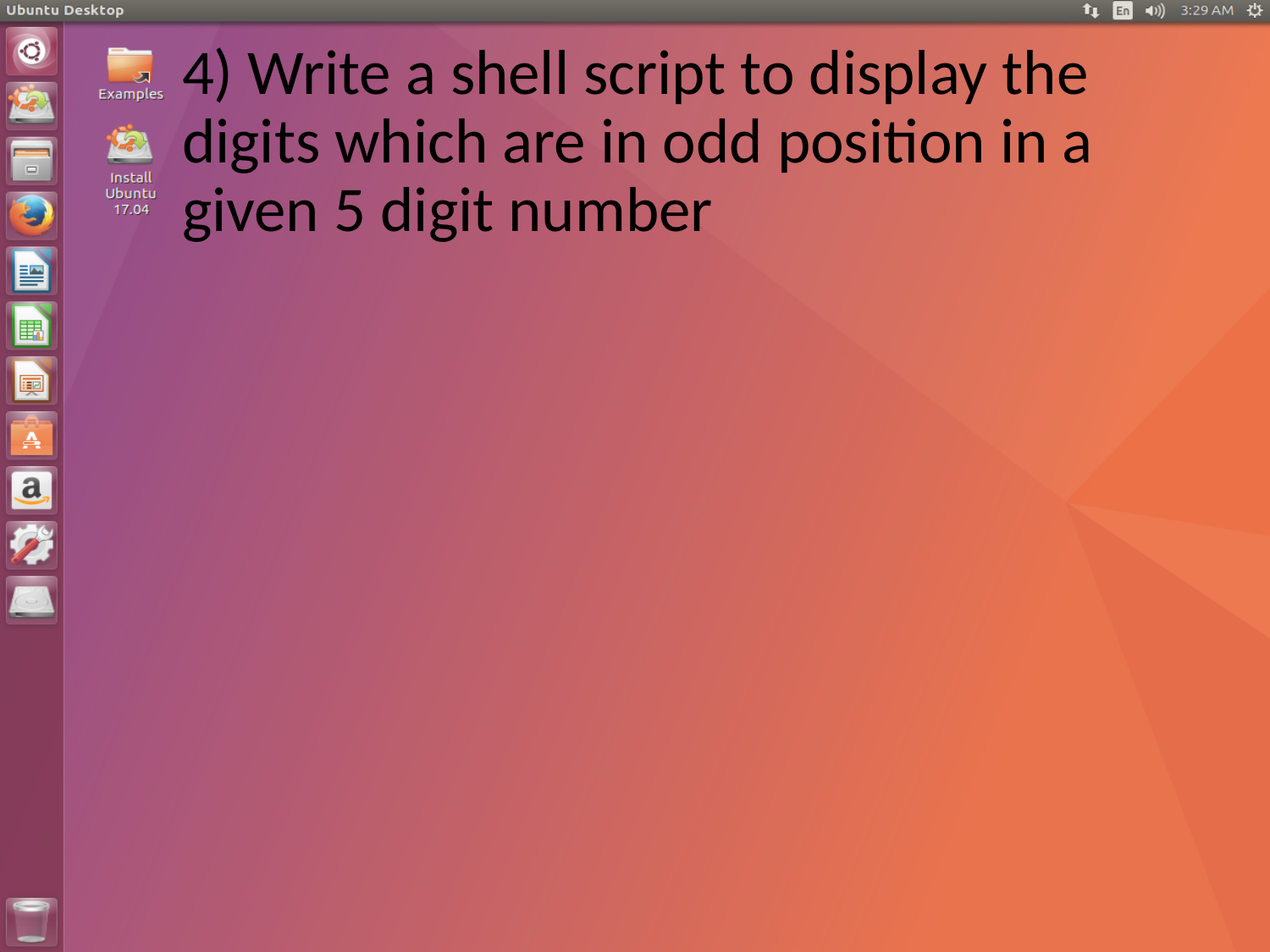

# 4) Write a shell script to display the digits which are in odd position in a given 5 digit number